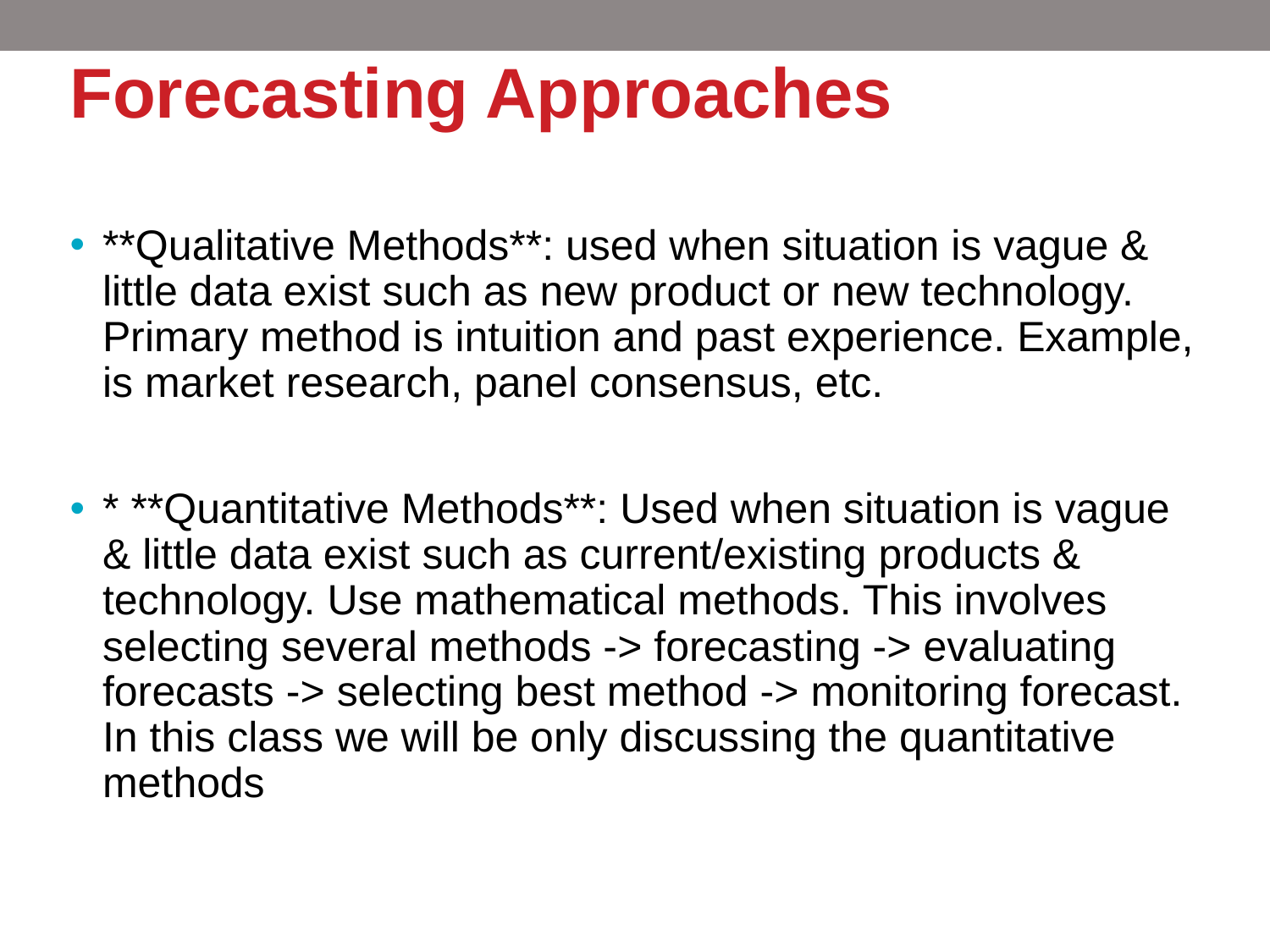

# Forecasting Approaches
**Qualitative Methods**: used when situation is vague & little data exist such as new product or new technology. Primary method is intuition and past experience. Example, is market research, panel consensus, etc.

* **Quantitative Methods**: Used when situation is vague & little data exist such as current/existing products & technology. Use mathematical methods. This involves selecting several methods -> forecasting -> evaluating forecasts -> selecting best method -> monitoring forecast. In this class we will be only discussing the quantitative methods